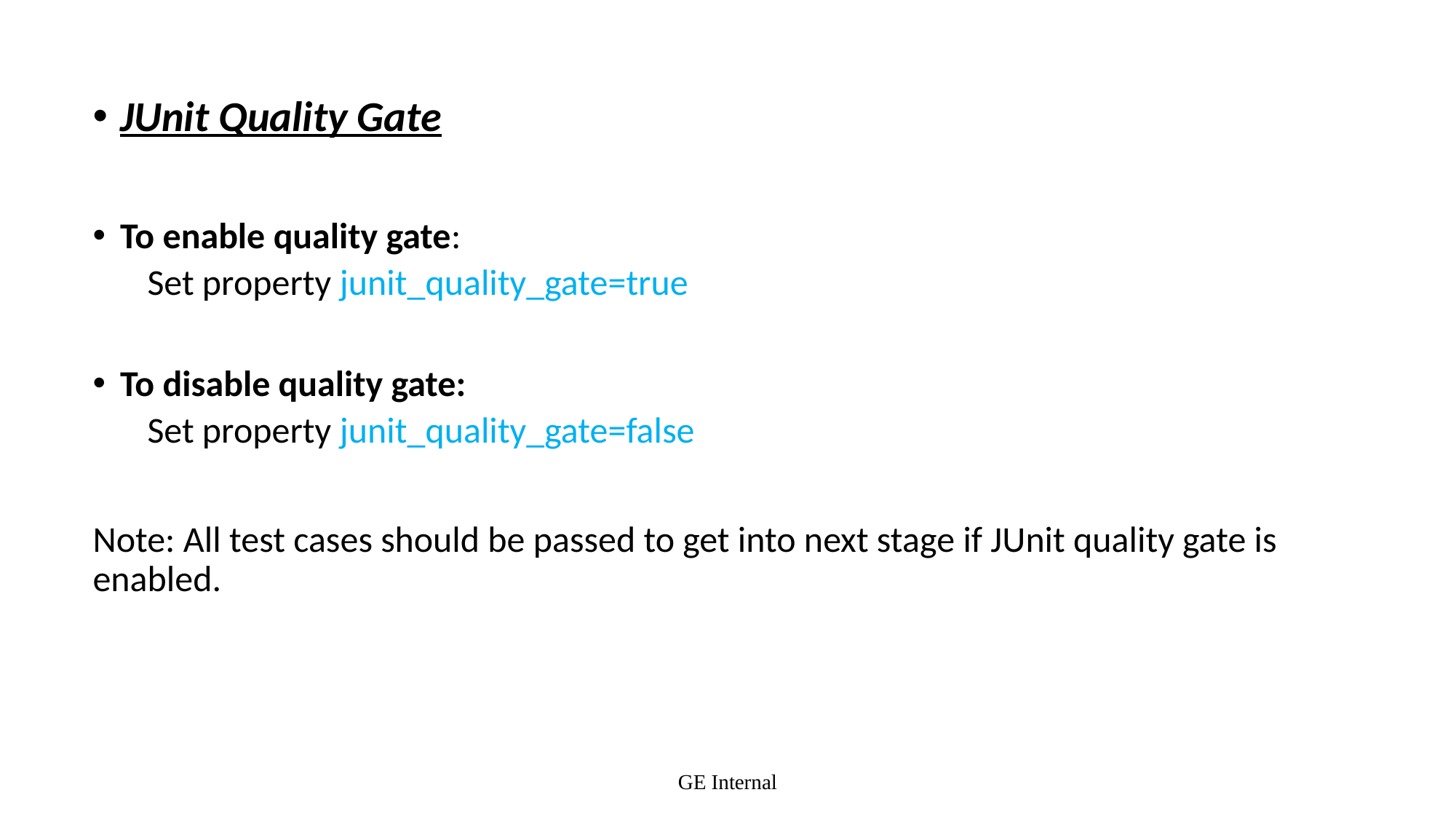

JUnit Quality Gate

To enable quality gate:
Set property junit_quality_gate=true

To disable quality gate:
Set property junit_quality_gate=false

Note: All test cases should be passed to get into next stage if JUnit quality gate is enabled.
GE Internal